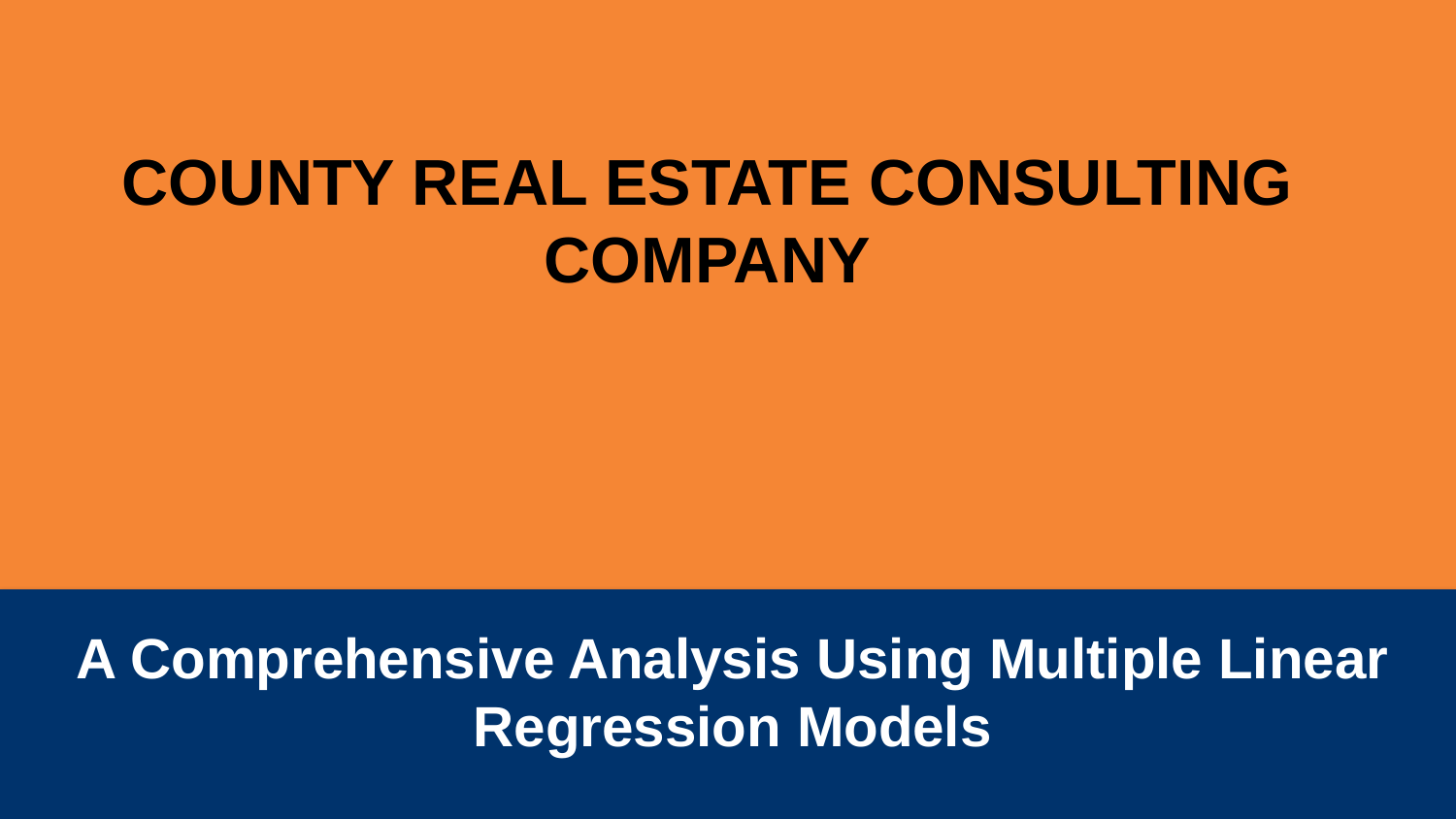

COUNTY REAL ESTATE CONSULTING COMPANY
# A Comprehensive Analysis Using Multiple Linear Regression Models